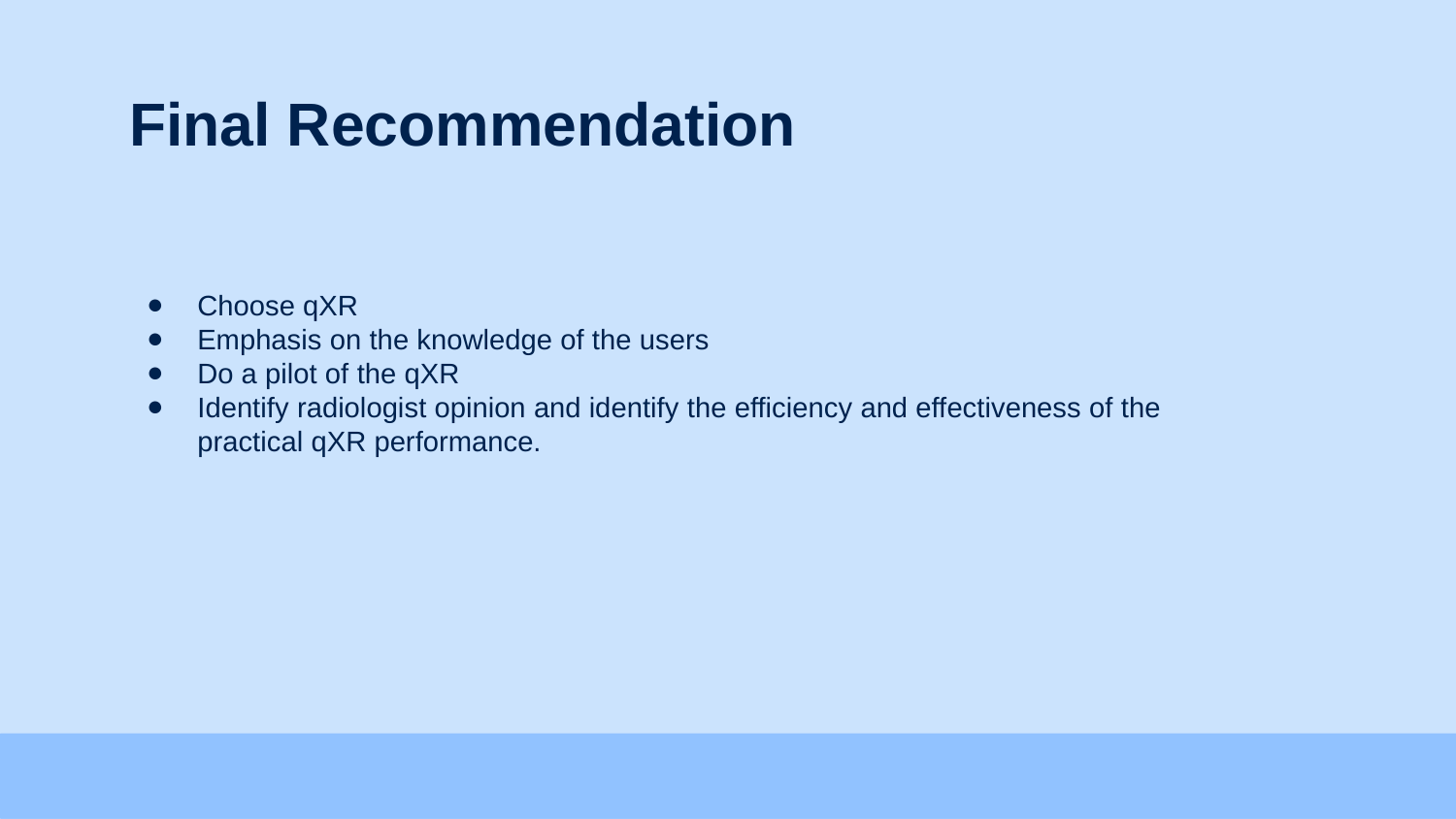

# Final Recommendation
Choose qXR
Emphasis on the knowledge of the users
Do a pilot of the qXR
Identify radiologist opinion and identify the efficiency and effectiveness of the practical qXR performance.